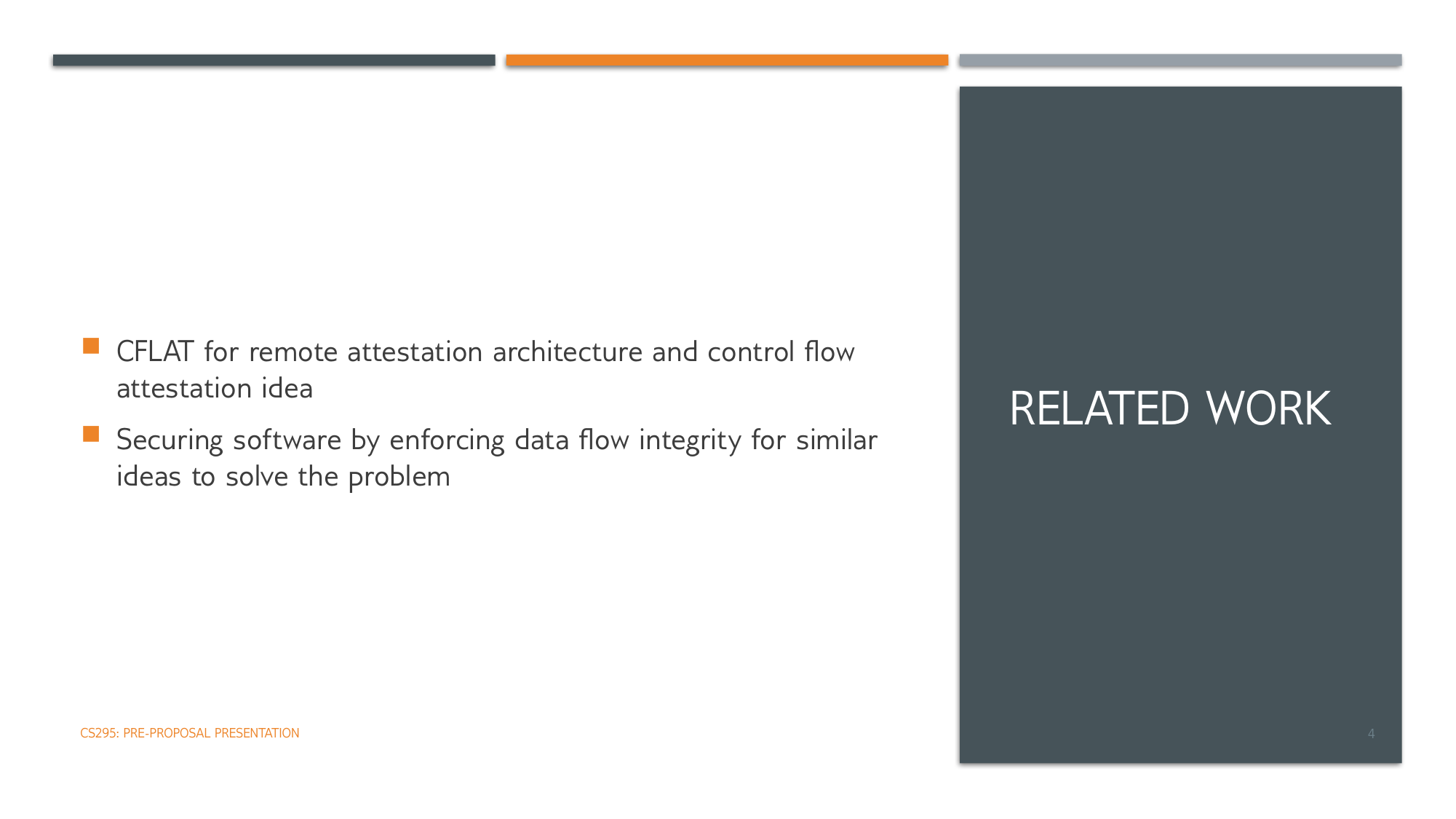

# Related work
CFLAT for remote attestation architecture and control flow attestation idea
Securing software by enforcing data flow integrity for similar ideas to solve the problem
CS295: Pre-Proposal Presentation
4